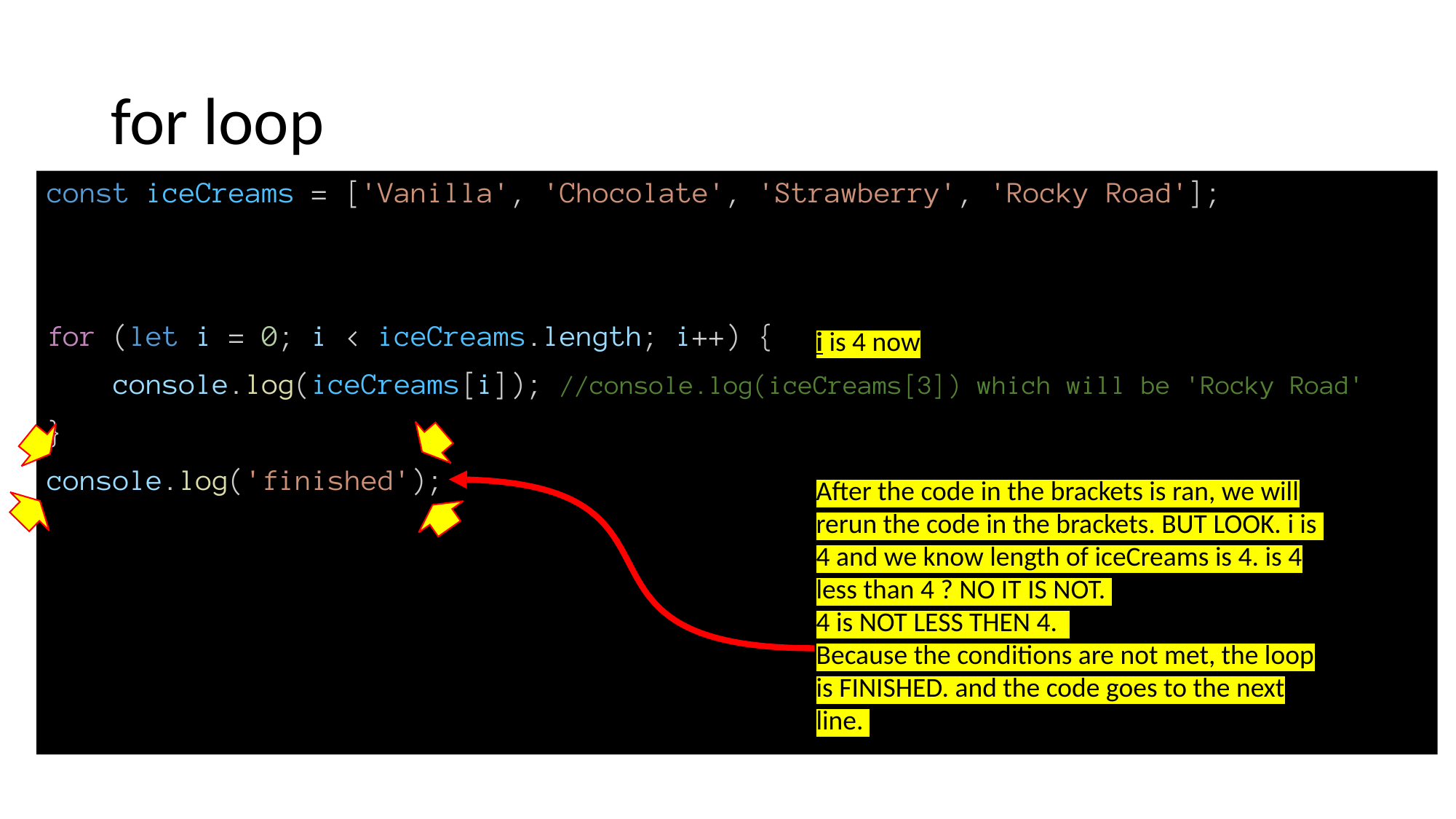

# for loop
const iceCreams = ['Vanilla', 'Chocolate', 'Strawberry', 'Rocky Road'];

for (let i = 0; i < iceCreams.length; i++) {
    console.log(iceCreams[i]); //console.log(iceCreams[3]) which will be 'Rocky Road'
}
console.log('finished');
i is 4 now

After the code in the brackets is ran, we will rerun the code in the brackets. BUT LOOK. i is  4 and we know length of iceCreams is 4. is 4 less than 4 ? NO IT IS NOT.
4 is NOT LESS THEN 4.
Because the conditions are not met, the loop is FINISHED. and the code goes to the next line.